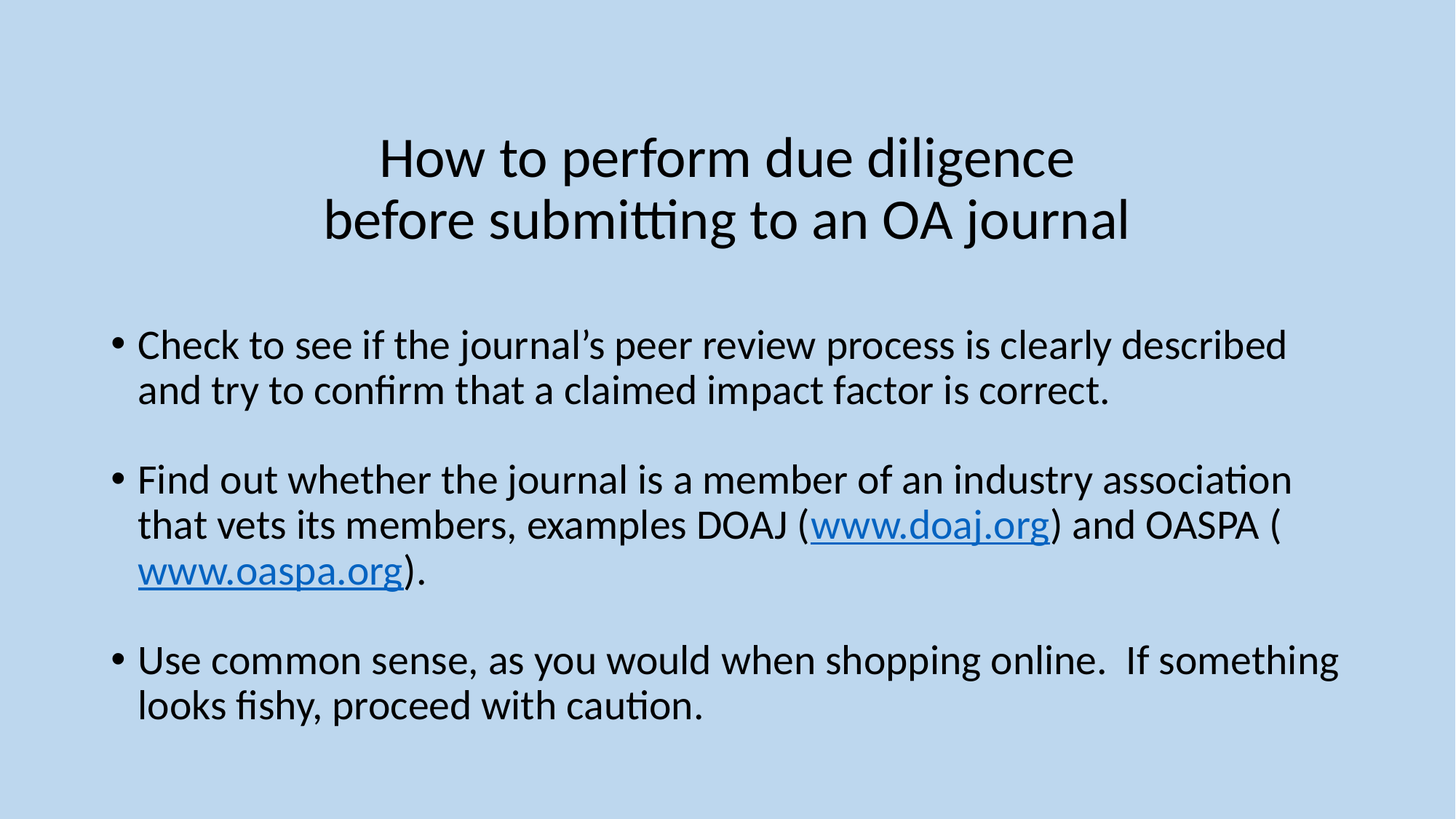

# How to perform due diligence before submitting to an OA journal
Check to see if the journal’s peer review process is clearly described and try to confirm that a claimed impact factor is correct.

Find out whether the journal is a member of an industry association that vets its members, examples DOAJ (www.doaj.org) and OASPA (www.oaspa.org).

Use common sense, as you would when shopping online.  If something looks fishy, proceed with caution.